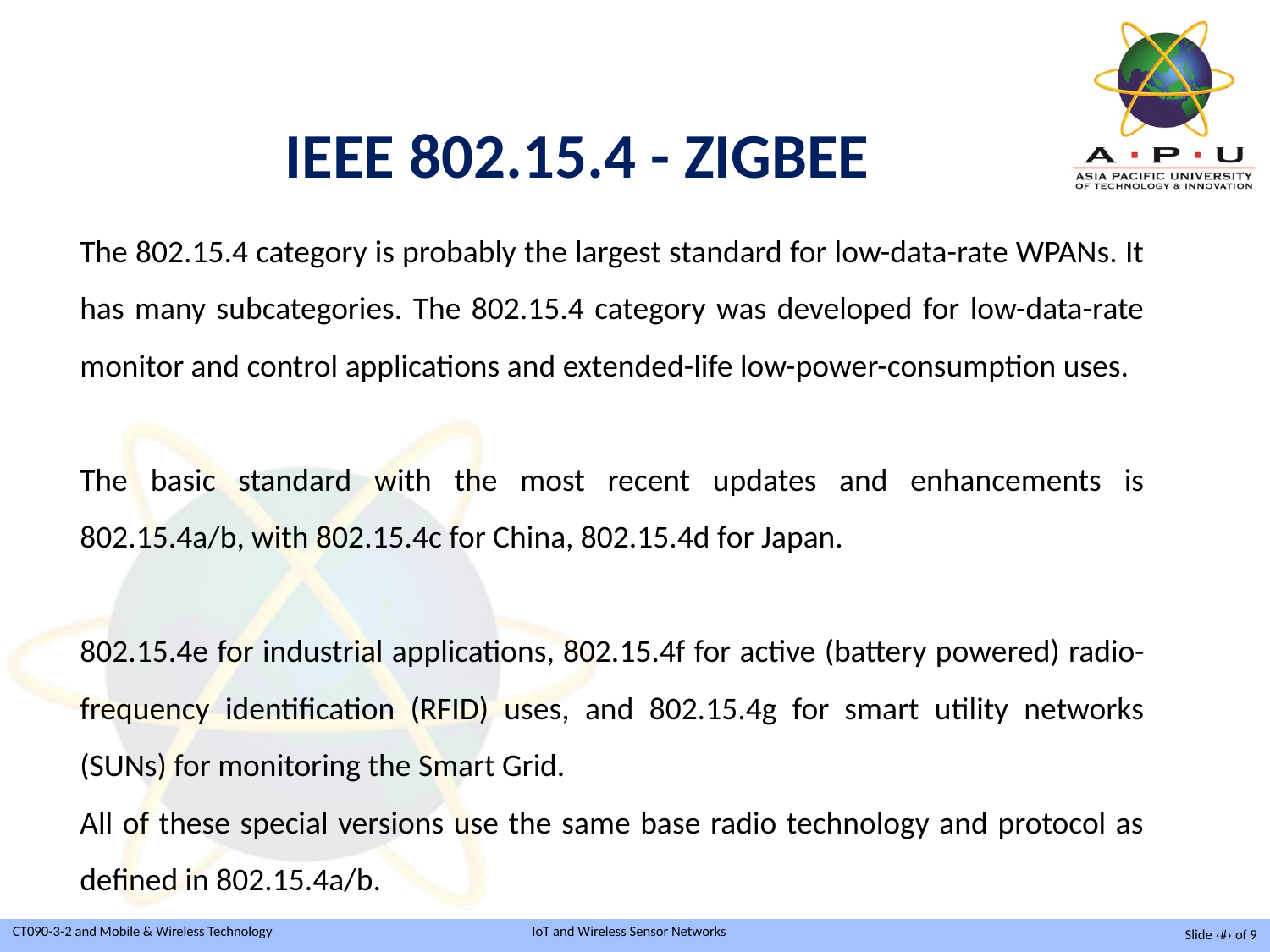

IEEE 802.15.4 - ZIGBEE
The 802.15.4 category is probably the largest standard for low-data-rate WPANs. It has many subcategories. The 802.15.4 category was developed for low-data-rate monitor and control applications and extended-life low-power-consumption uses.

The basic standard with the most recent updates and enhancements is 802.15.4a/b, with 802.15.4c for China, 802.15.4d for Japan.

802.15.4e for industrial applications, 802.15.4f for active (battery powered) radio-frequency identification (RFID) uses, and 802.15.4g for smart utility networks (SUNs) for monitoring the Smart Grid.
All of these special versions use the same base radio technology and protocol as defined in 802.15.4a/b.
Slide ‹#› of 9